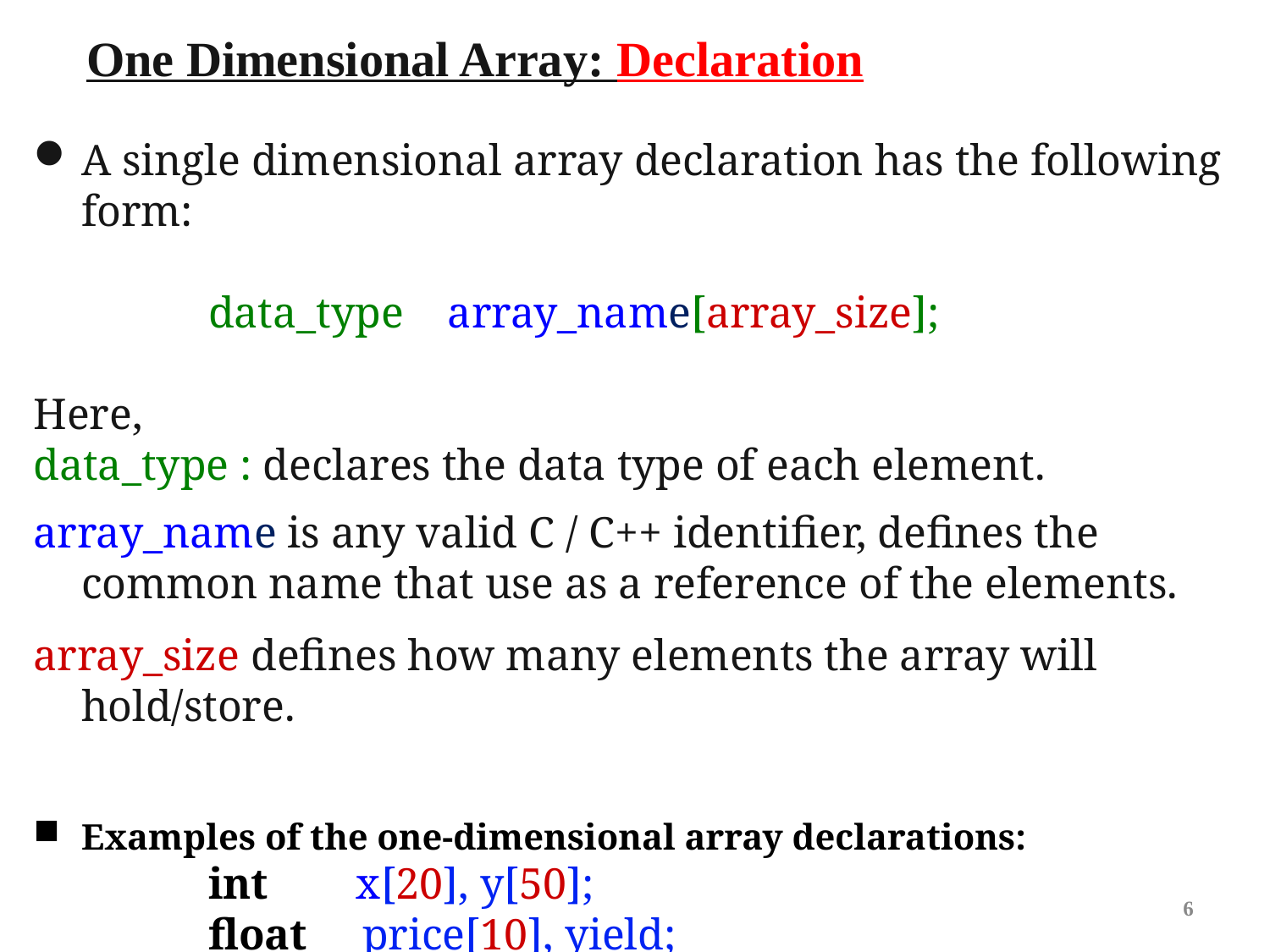

One Dimensional Array: Declaration
A single dimensional array declaration has the following form:

		data_type    array_name[array_size];

Here,
data_type : declares the data type of each element.

array_name is any valid C / C++ identifier, defines the common name that use as a reference of the elements.

array_size defines how many elements the array will hold/store.

Examples of the one-dimensional array declarations:
		int        x[20], y[50];
		float     price[10], yield;
		char     letter[70];
6